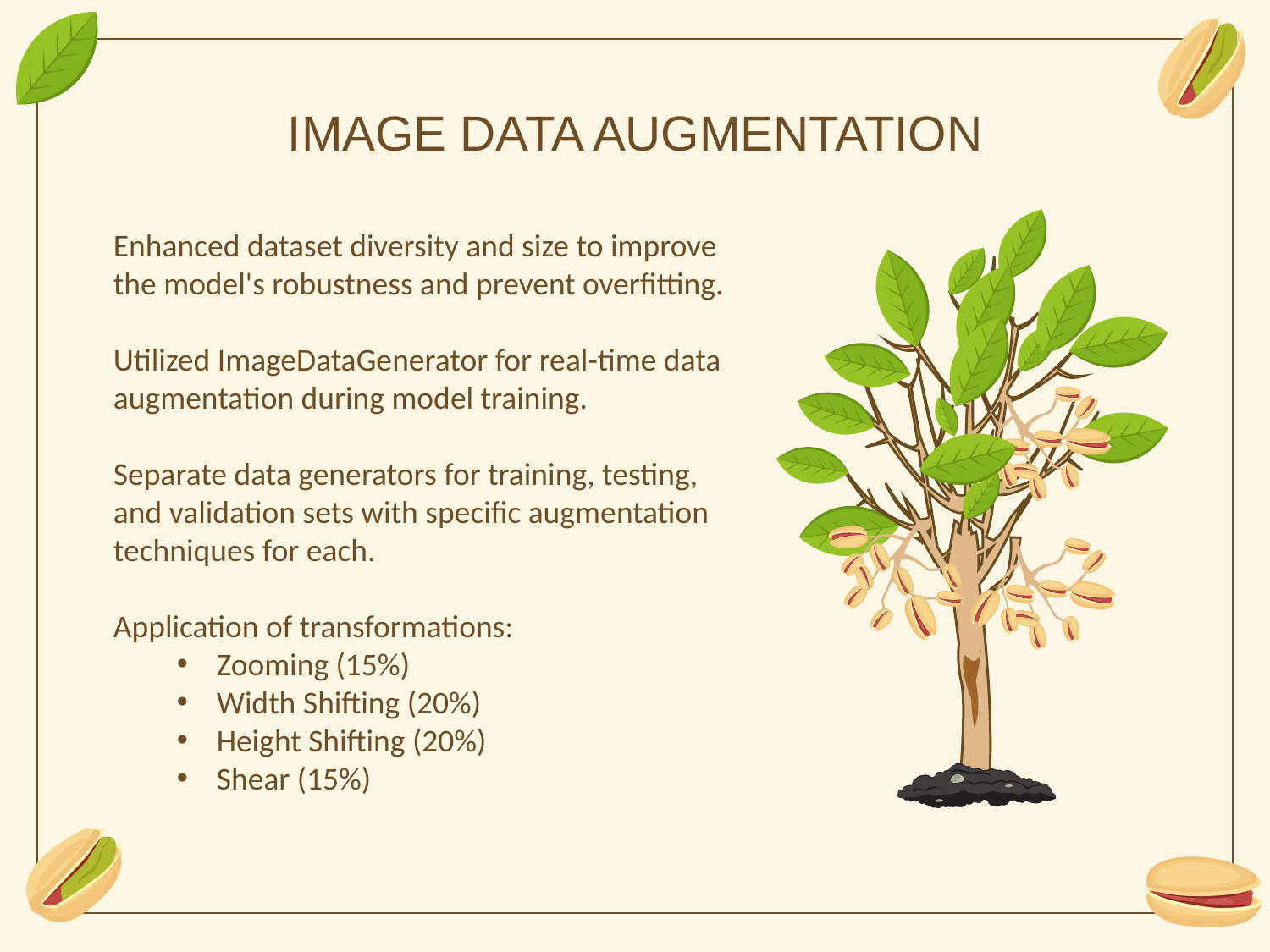

IMAGE DATA AUGMENTATION

Enhanced dataset diversity and size to improve the model's robustness and prevent overfitting.

Utilized ImageDataGenerator for real-time data augmentation during model training.

Separate data generators for training, testing, and validation sets with specific augmentation techniques for each.

Application of transformations:
Zooming (15%)
Width Shifting (20%)
Height Shifting (20%)
Shear (15%)